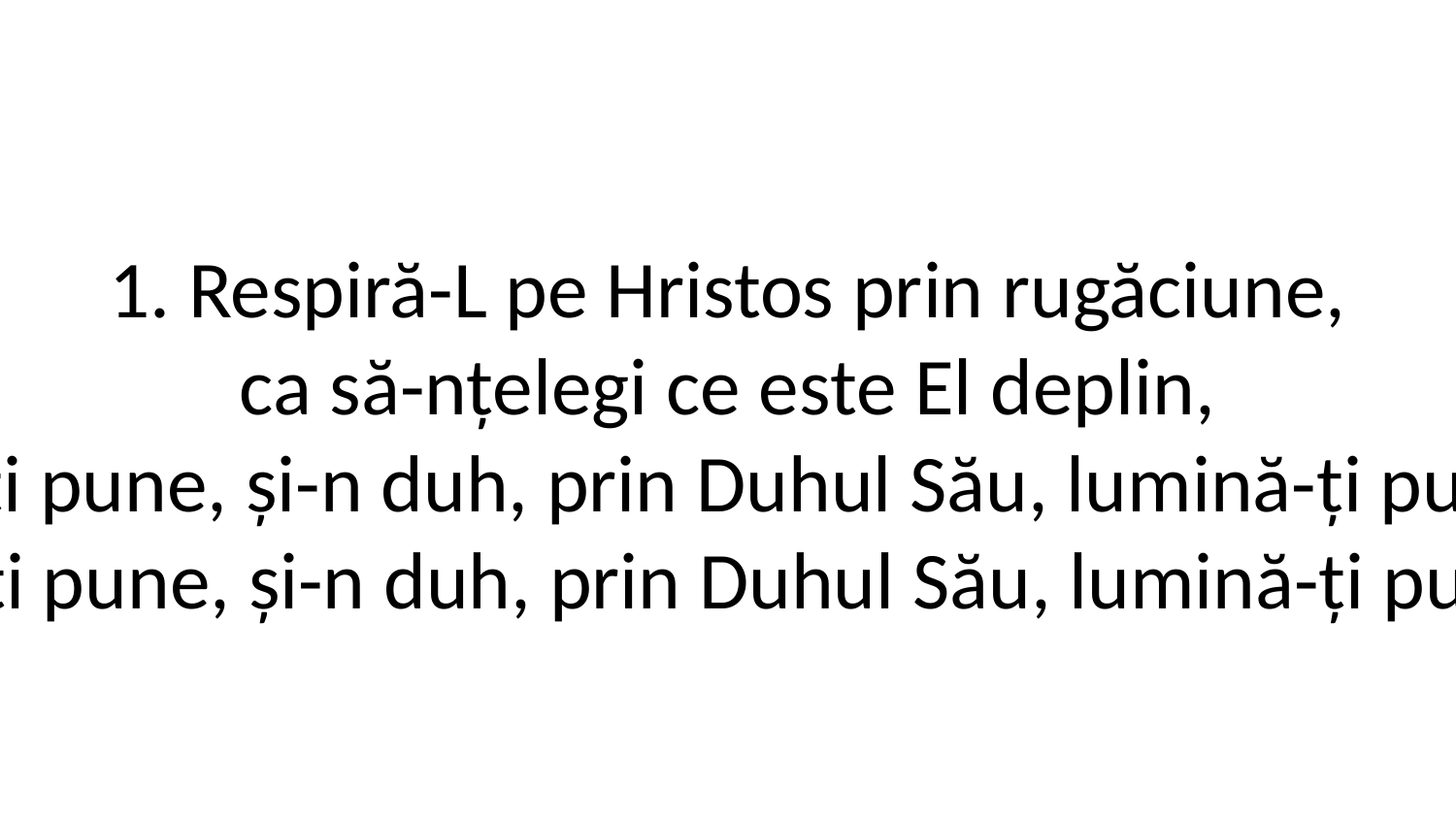

1. Respiră-L pe Hristos prin rugăciune,
ca să-nțelegi ce este El deplin,
și-n duh, prin Duhul Său, lumină-ți pune, și-n duh, prin Duhul Său, lumină-ți pune. Așa vei fi cu-adevărat creștin!
Și-n duh, prin Duhul Său, lumină-ți pune, și-n duh, prin Duhul Său, lumină-ți pune. Așa vei fi cu-adevărat creștin!